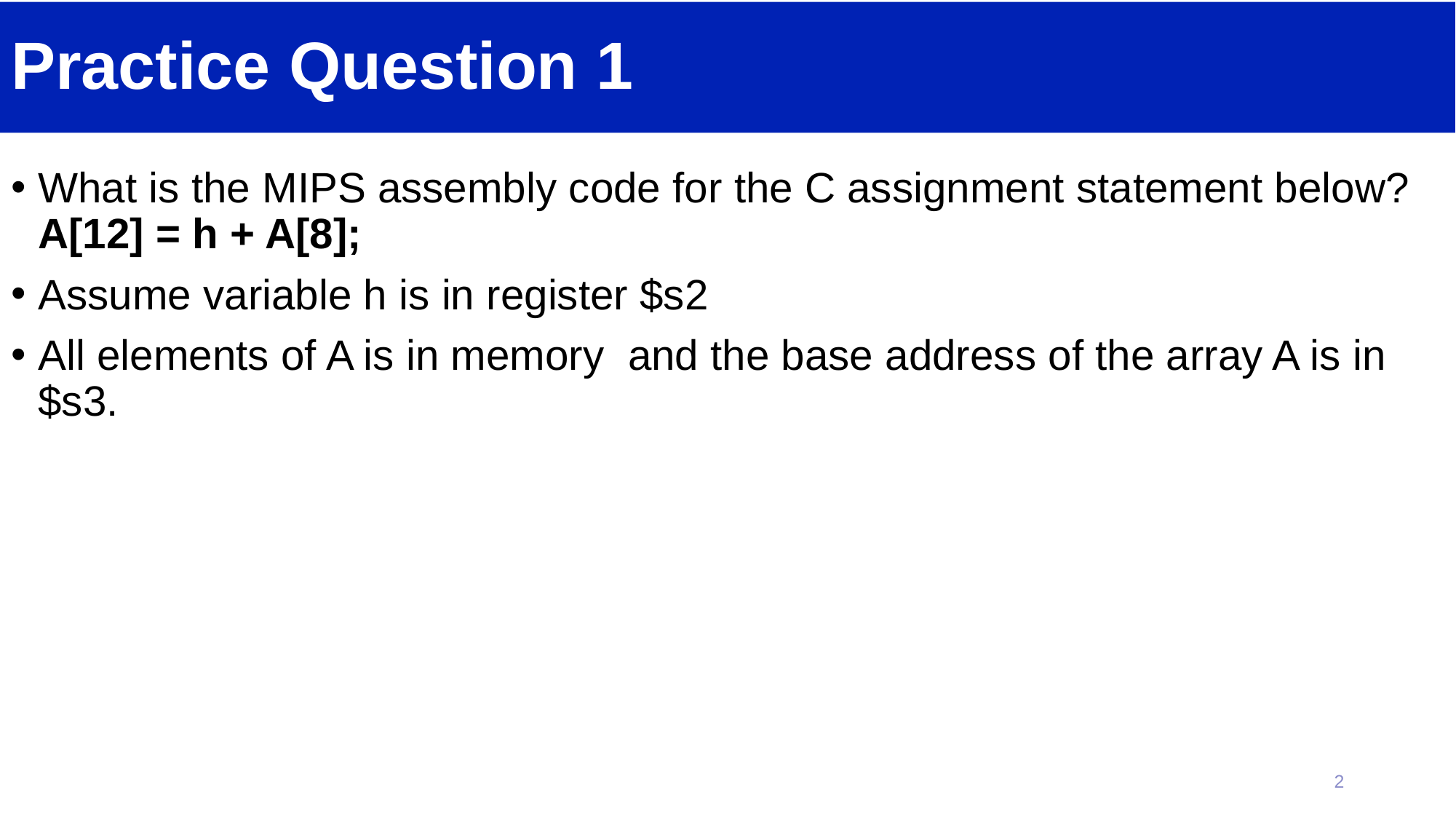

# Practice Question 1
What is the MIPS assembly code for the C assignment statement below? A[12] = h + A[8];
Assume variable h is in register $s2
All elements of A is in memory  and the base address of the array A is in $s3.

2